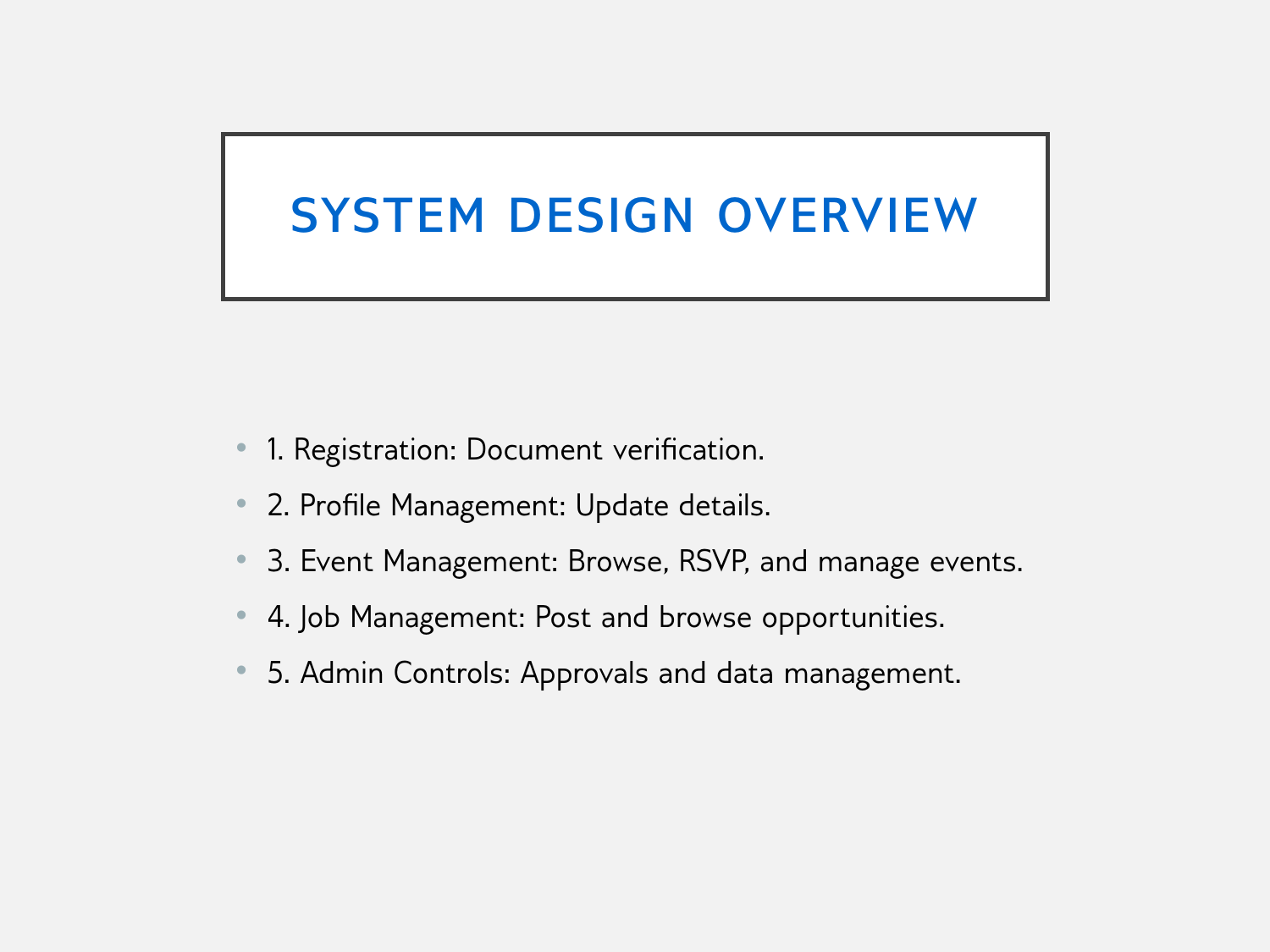

# System Design Overview

1. Registration: Document verification.
2. Profile Management: Update details.
3. Event Management: Browse, RSVP, and manage events.
4. Job Management: Post and browse opportunities.
5. Admin Controls: Approvals and data management.